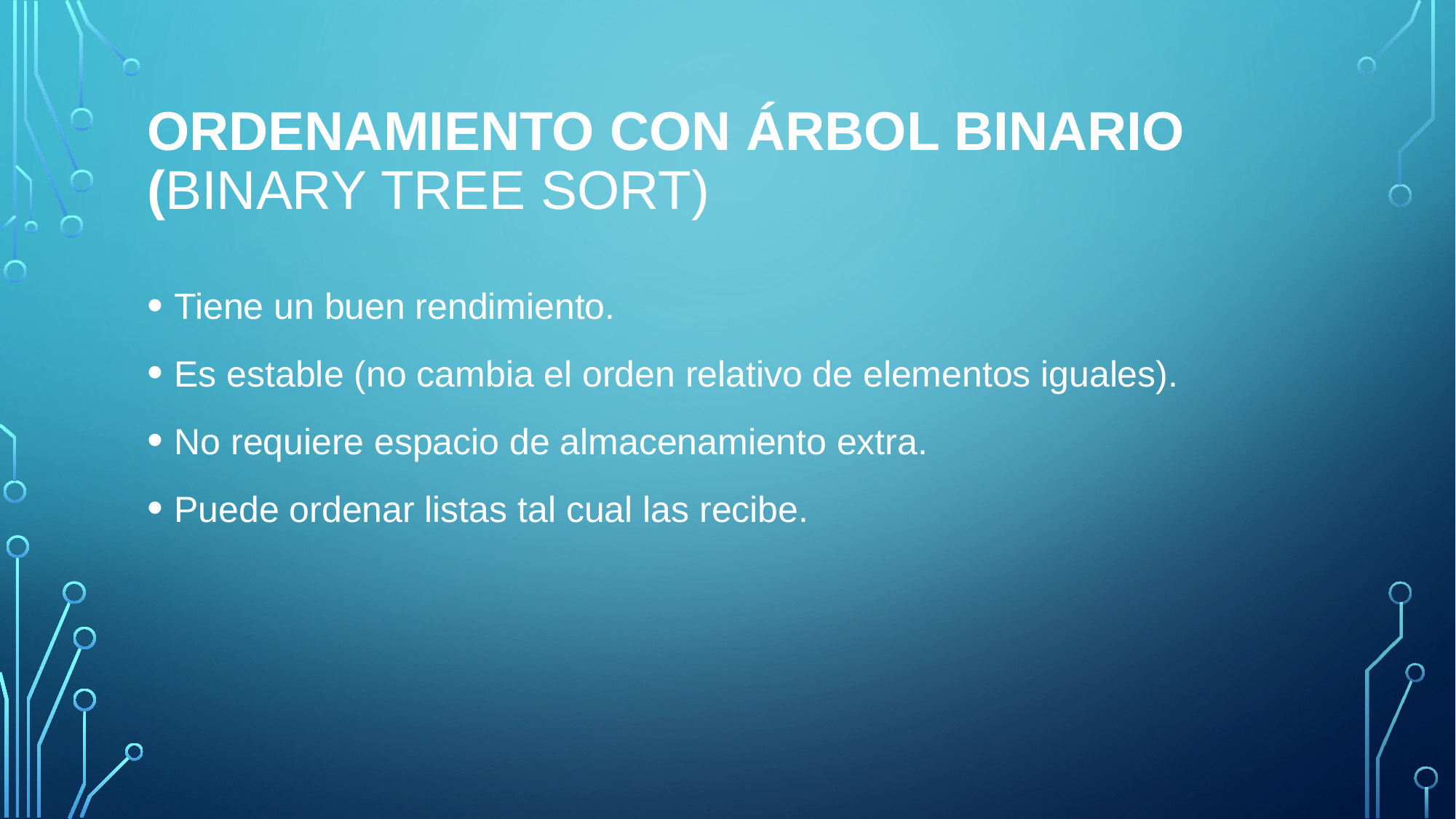

# Ordenamiento con árbol binario (Binary tree sort)
Tiene un buen rendimiento.
Es estable (no cambia el orden relativo de elementos iguales).
No requiere espacio de almacenamiento extra.
Puede ordenar listas tal cual las recibe.